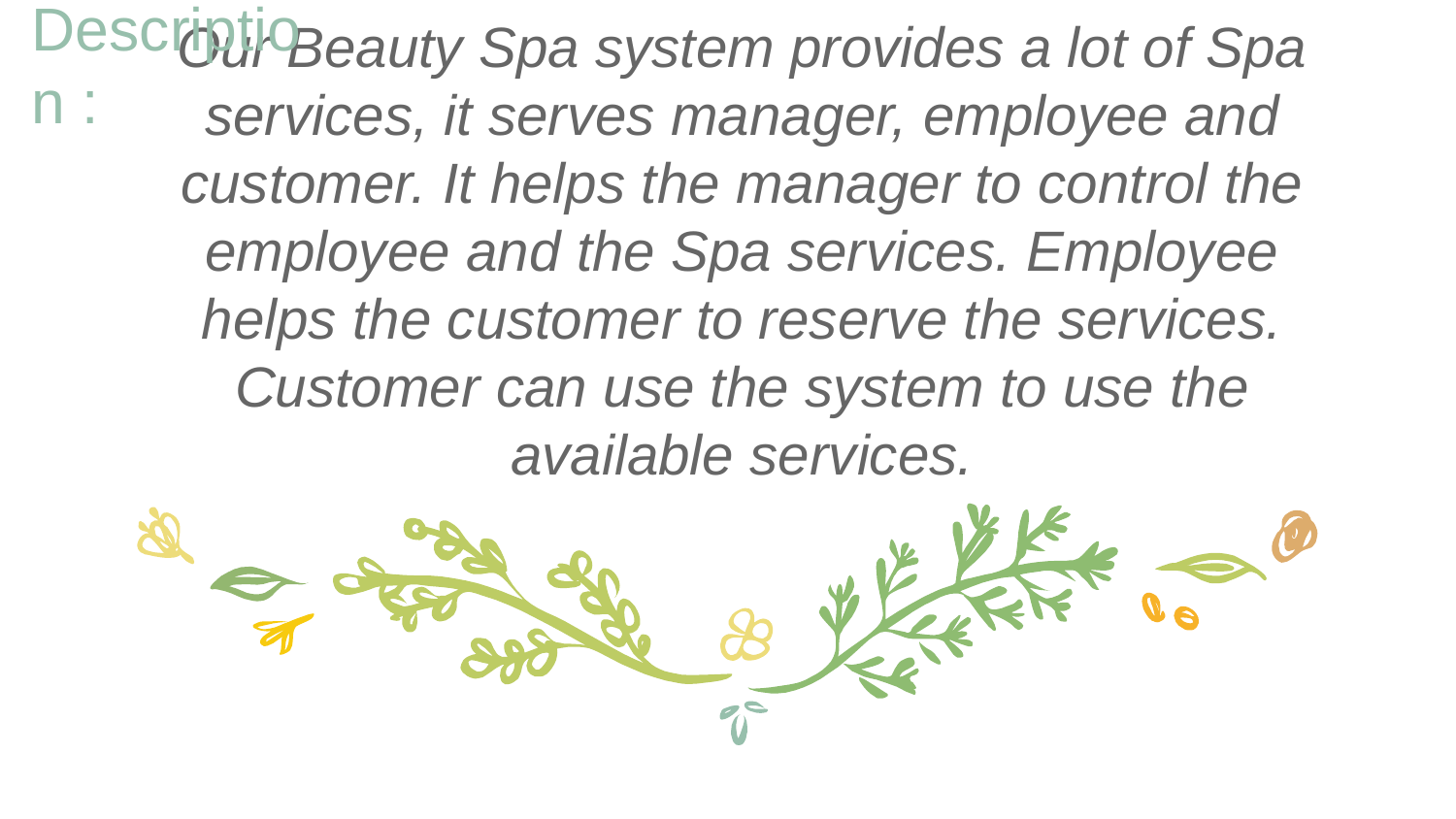

Description :
Our Beauty Spa system provides a lot of Spa services, it serves manager, employee and customer. It helps the manager to control the employee and the Spa services. Employee helps the customer to reserve the services. Customer can use the system to use the available services.